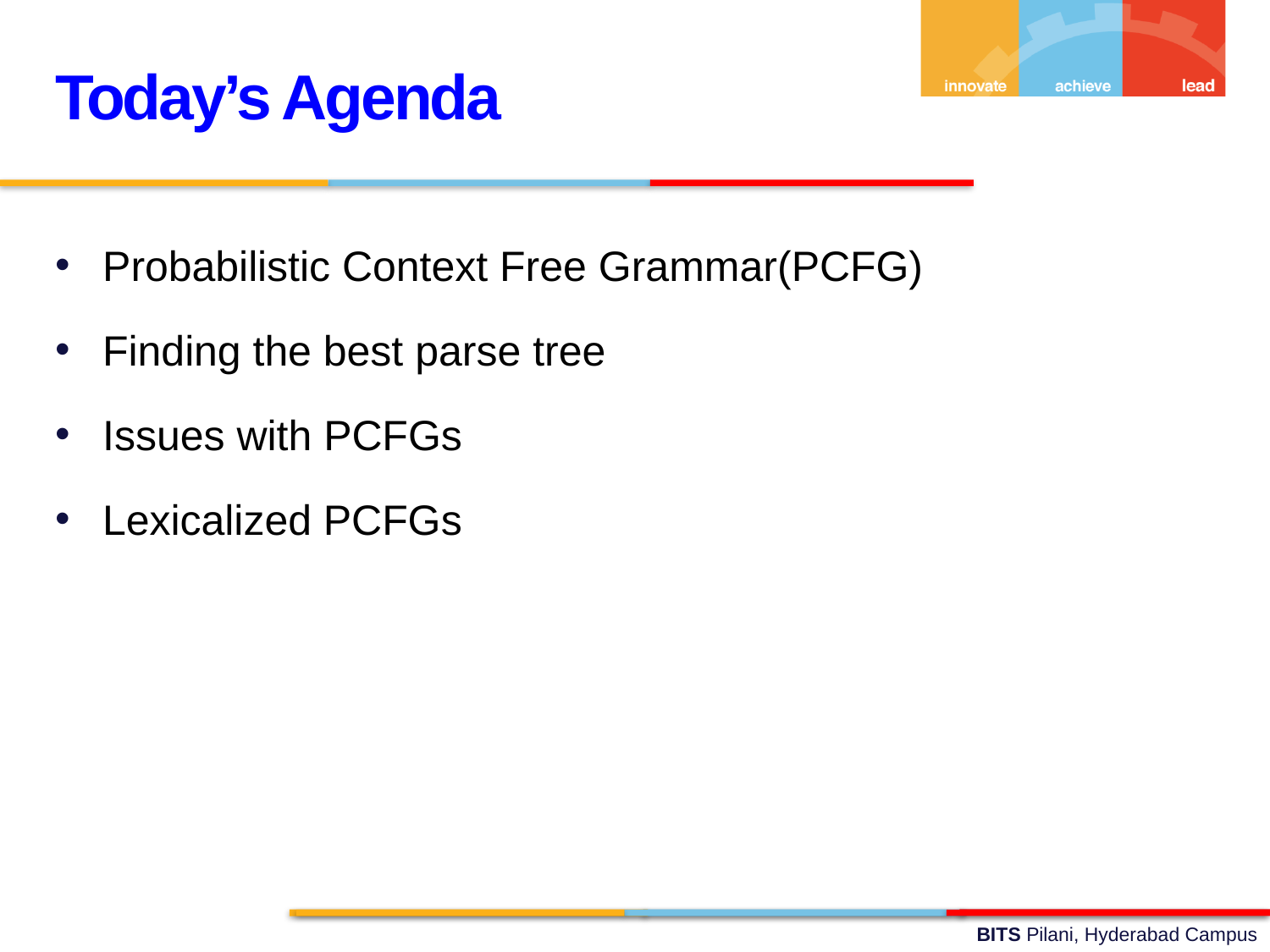

Today’s Agenda
Probabilistic Context Free Grammar(PCFG)
Finding the best parse tree
Issues with PCFGs
Lexicalized PCFGs